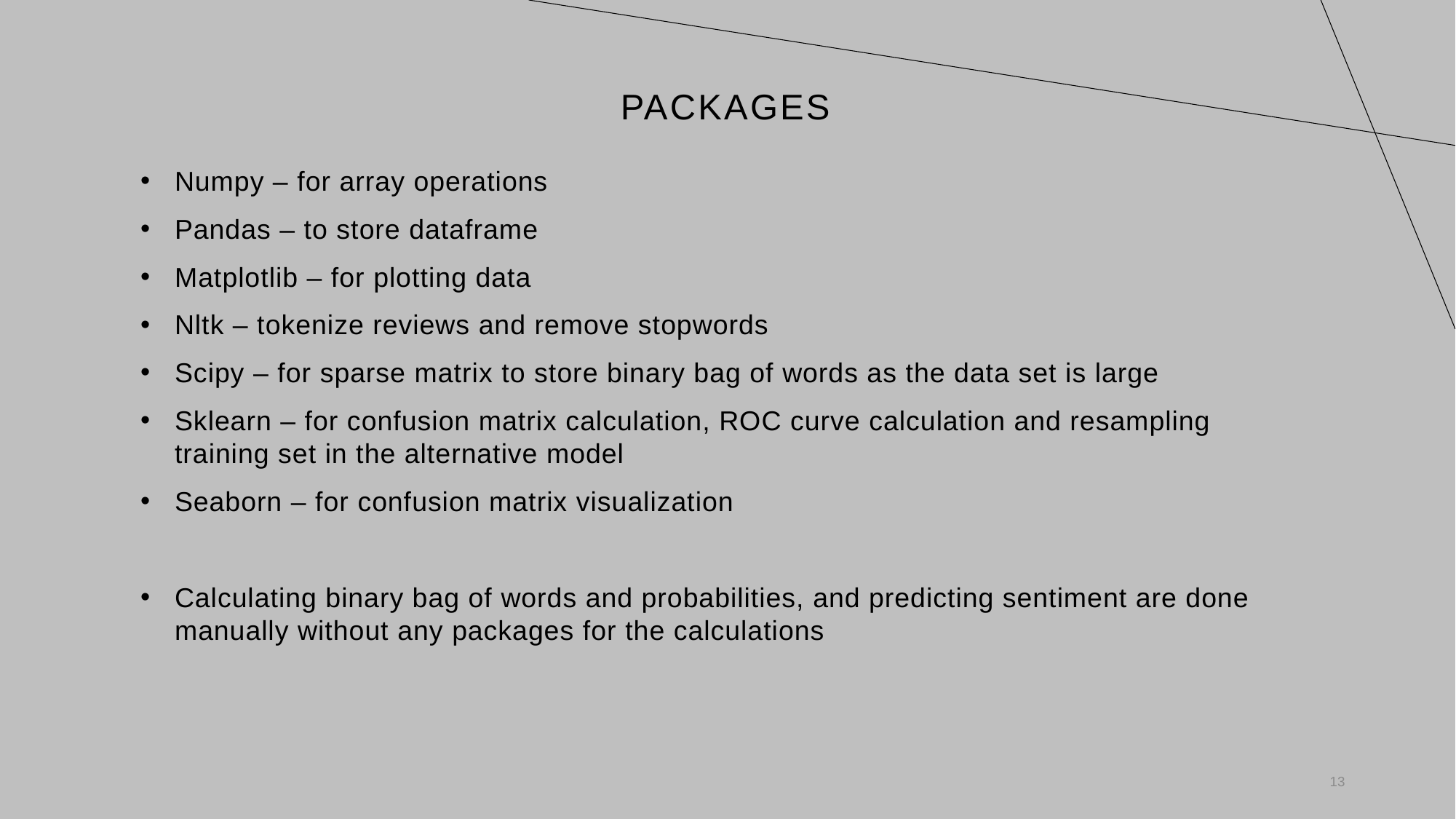

# PackageS
Numpy – for array operations
Pandas – to store dataframe
Matplotlib – for plotting data
Nltk – tokenize reviews and remove stopwords
Scipy – for sparse matrix to store binary bag of words as the data set is large
Sklearn – for confusion matrix calculation, ROC curve calculation and resampling training set in the alternative model
Seaborn – for confusion matrix visualization

Calculating binary bag of words and probabilities, and predicting sentiment are done manually without any packages for the calculations
13